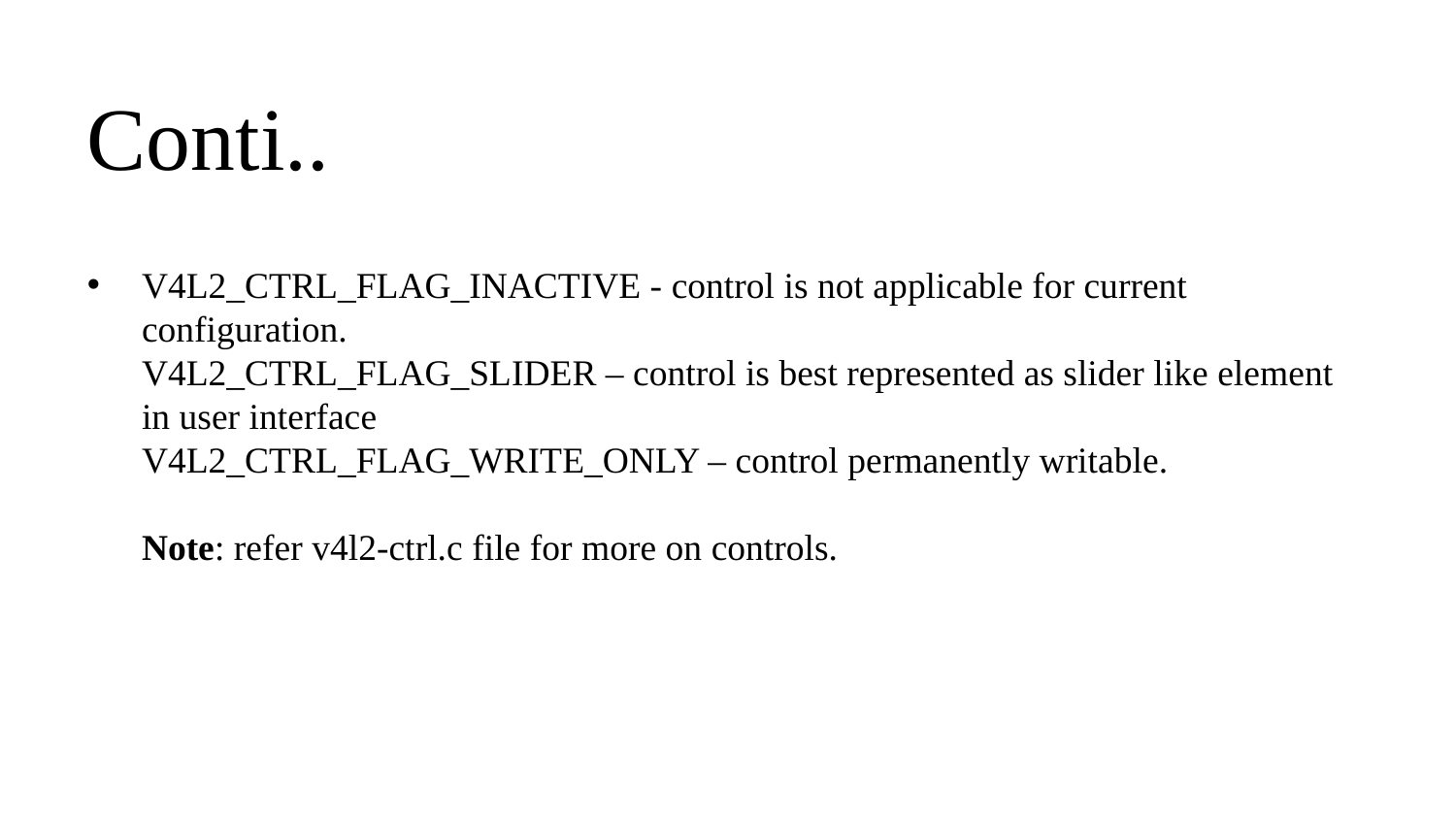

Conti..
V4L2_CTRL_FLAG_INACTIVE - control is not applicable for current configuration.
V4L2_CTRL_FLAG_SLIDER – control is best represented as slider like element in user interface
V4L2_CTRL_FLAG_WRITE_ONLY – control permanently writable.
Note: refer v4l2-ctrl.c file for more on controls.